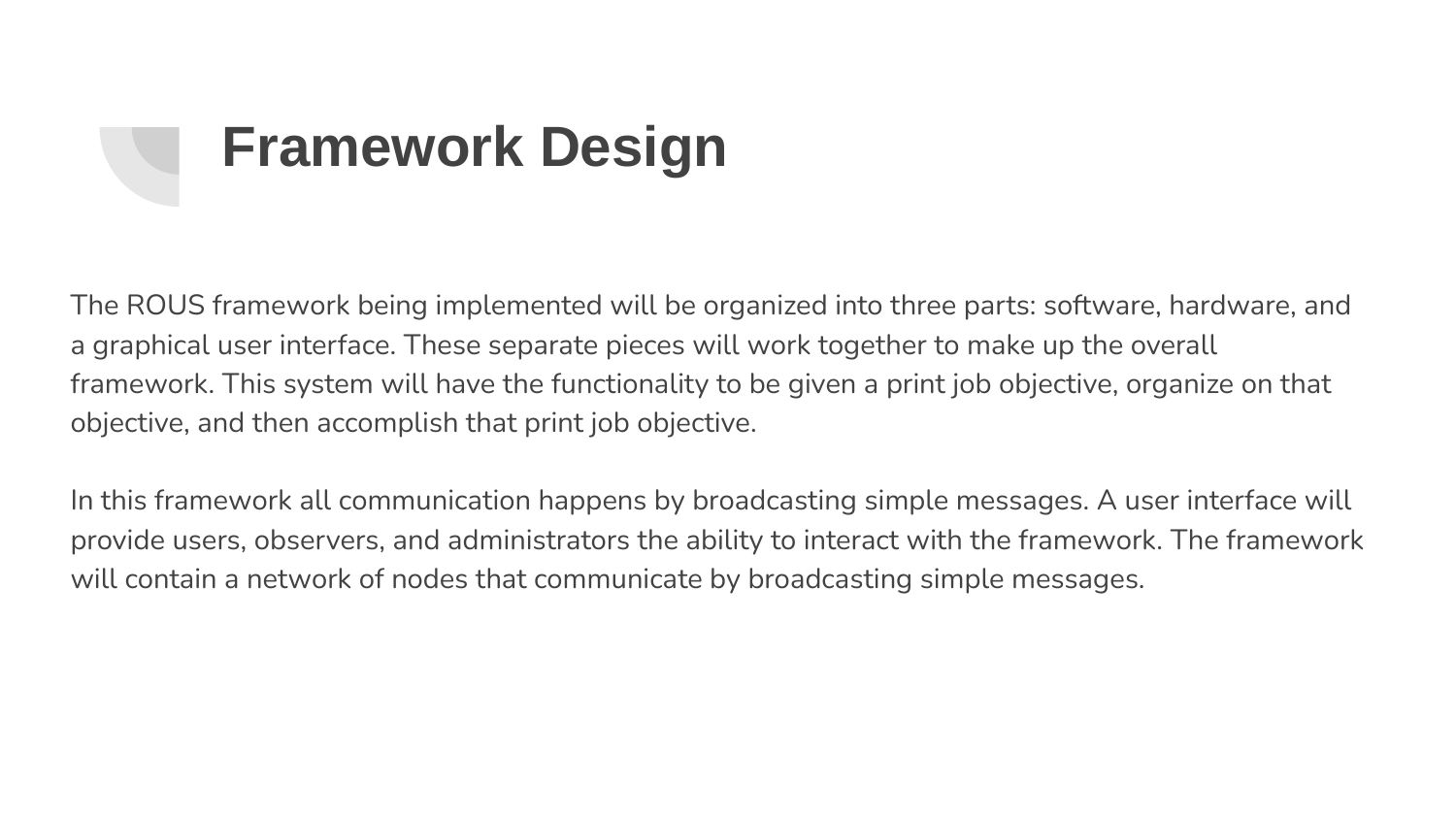

# Framework Design
The ROUS framework being implemented will be organized into three parts: software, hardware, and a graphical user interface. These separate pieces will work together to make up the overall framework. This system will have the functionality to be given a print job objective, organize on that objective, and then accomplish that print job objective.
In this framework all communication happens by broadcasting simple messages. A user interface will provide users, observers, and administrators the ability to interact with the framework. The framework will contain a network of nodes that communicate by broadcasting simple messages.